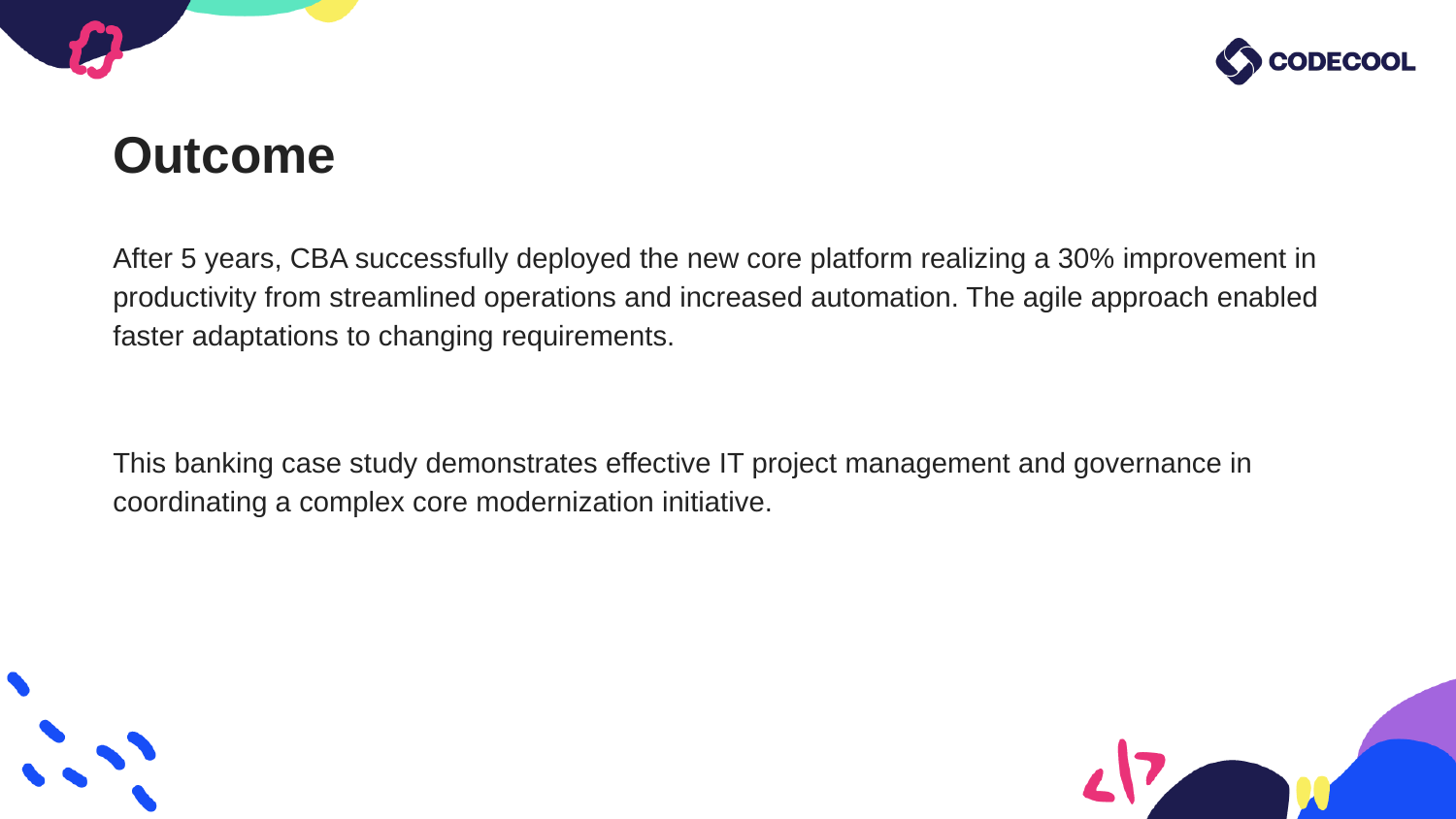

# Outcome
After 5 years, CBA successfully deployed the new core platform realizing a 30% improvement in productivity from streamlined operations and increased automation. The agile approach enabled faster adaptations to changing requirements.

This banking case study demonstrates effective IT project management and governance in coordinating a complex core modernization initiative.